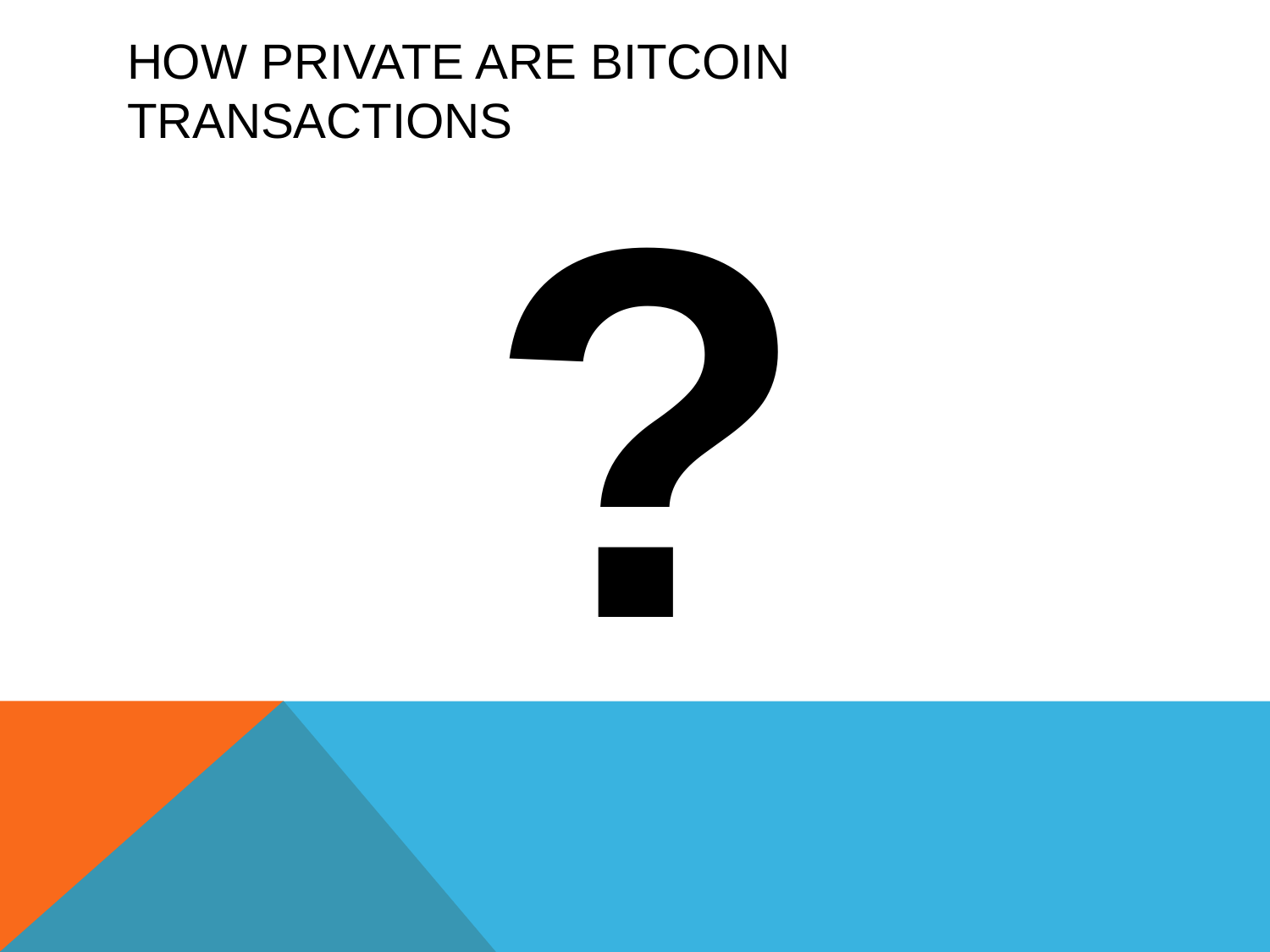

# How private are bitcoin transactions
?